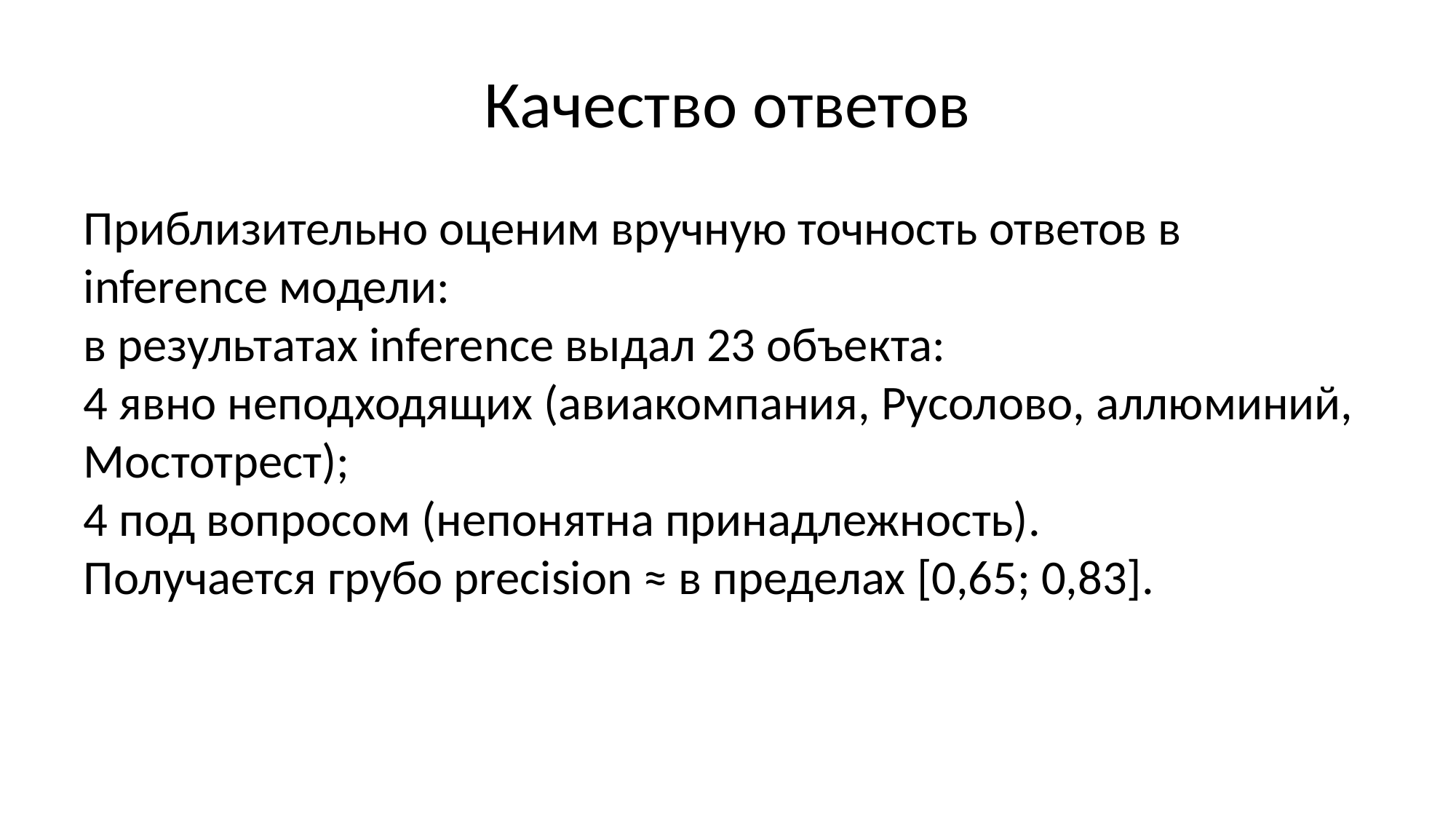

# Качество ответов
Приблизительно оценим вручную точность ответов в inference модели:
в результатах inference выдал 23 объекта:
4 явно неподходящих (авиакомпания, Русолово, аллюминий, Мостотрест);
4 под вопросом (непонятна принадлежность).
Получается грубо precision ≈ в пределах [0,65; 0,83].